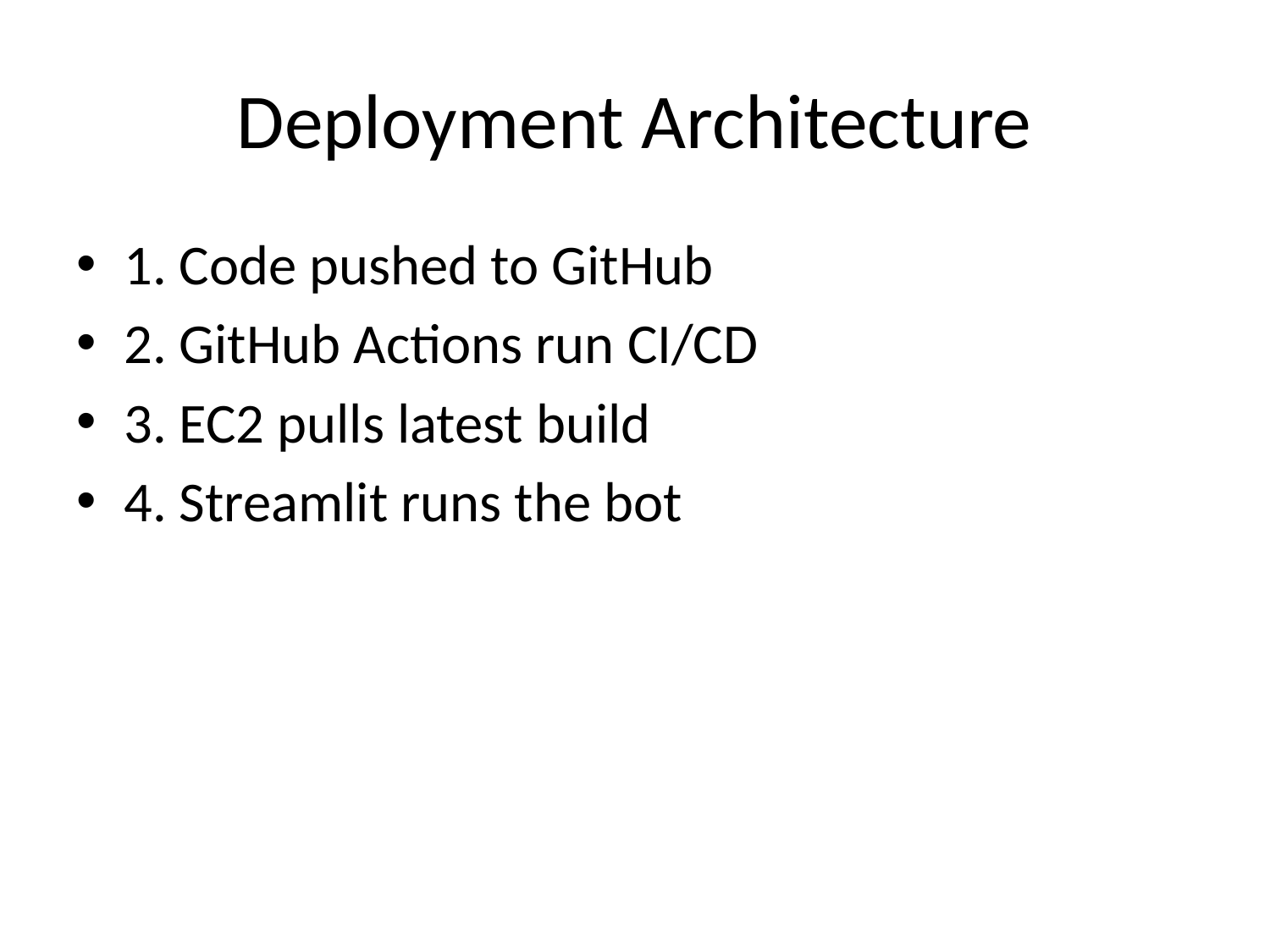

# Deployment Architecture
1. Code pushed to GitHub
2. GitHub Actions run CI/CD
3. EC2 pulls latest build
4. Streamlit runs the bot